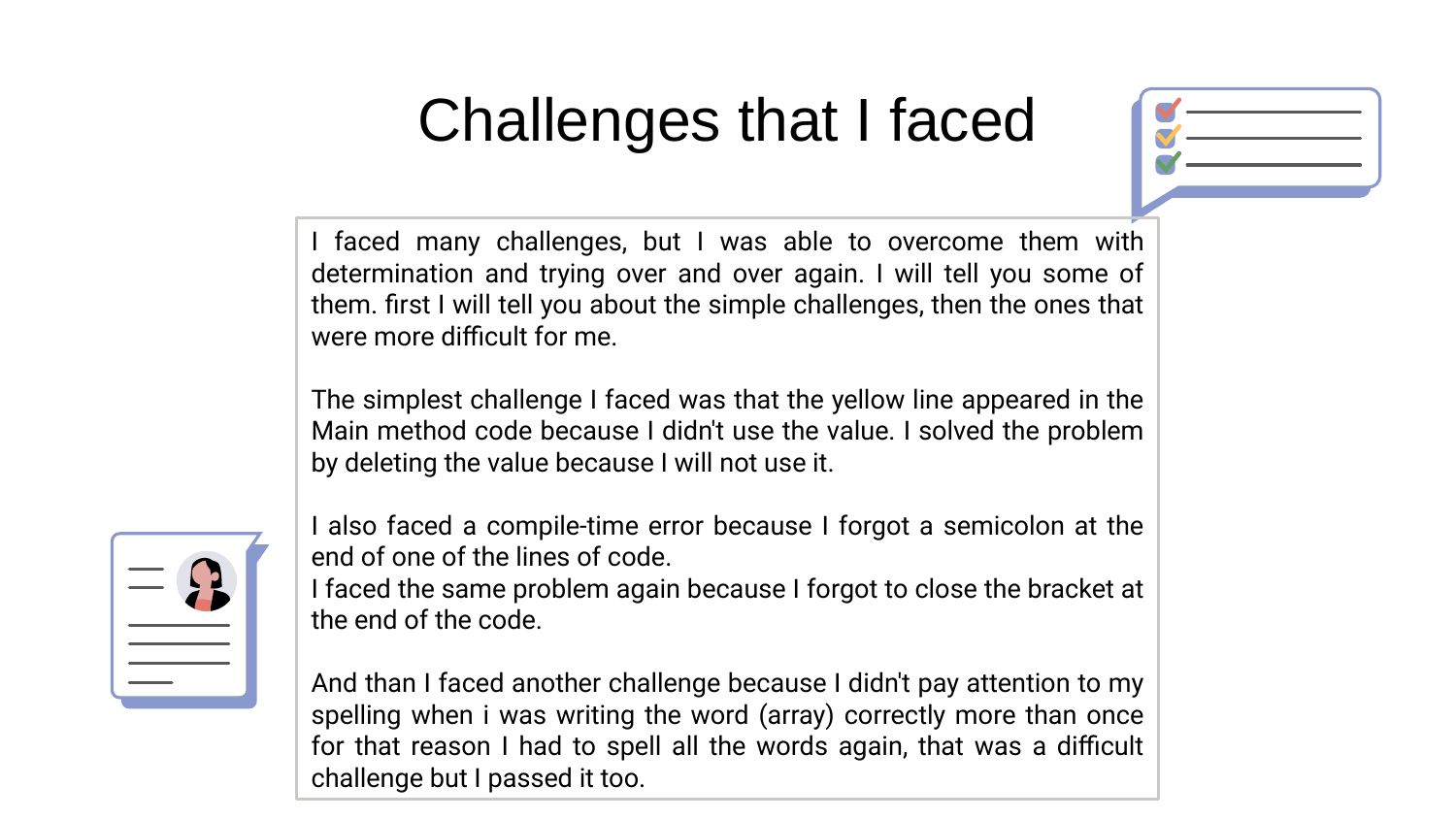

# Challenges that I faced

I faced many challenges, but I was able to overcome them with determination and trying over and over again. I will tell you some of them. first I will tell you about the simple challenges, then the ones that were more difficult for me.

The simplest challenge I faced was that the yellow line appeared in the Main method code because I didn't use the value. I solved the problem by deleting the value because I will not use it.

I also faced a compile-time error because I forgot a semicolon at the end of one of the lines of code.
I faced the same problem again because I forgot to close the bracket at the end of the code.

And than I faced another challenge because I didn't pay attention to my spelling when i was writing the word (array) correctly more than once for that reason I had to spell all the words again, that was a difficult challenge but I passed it too.